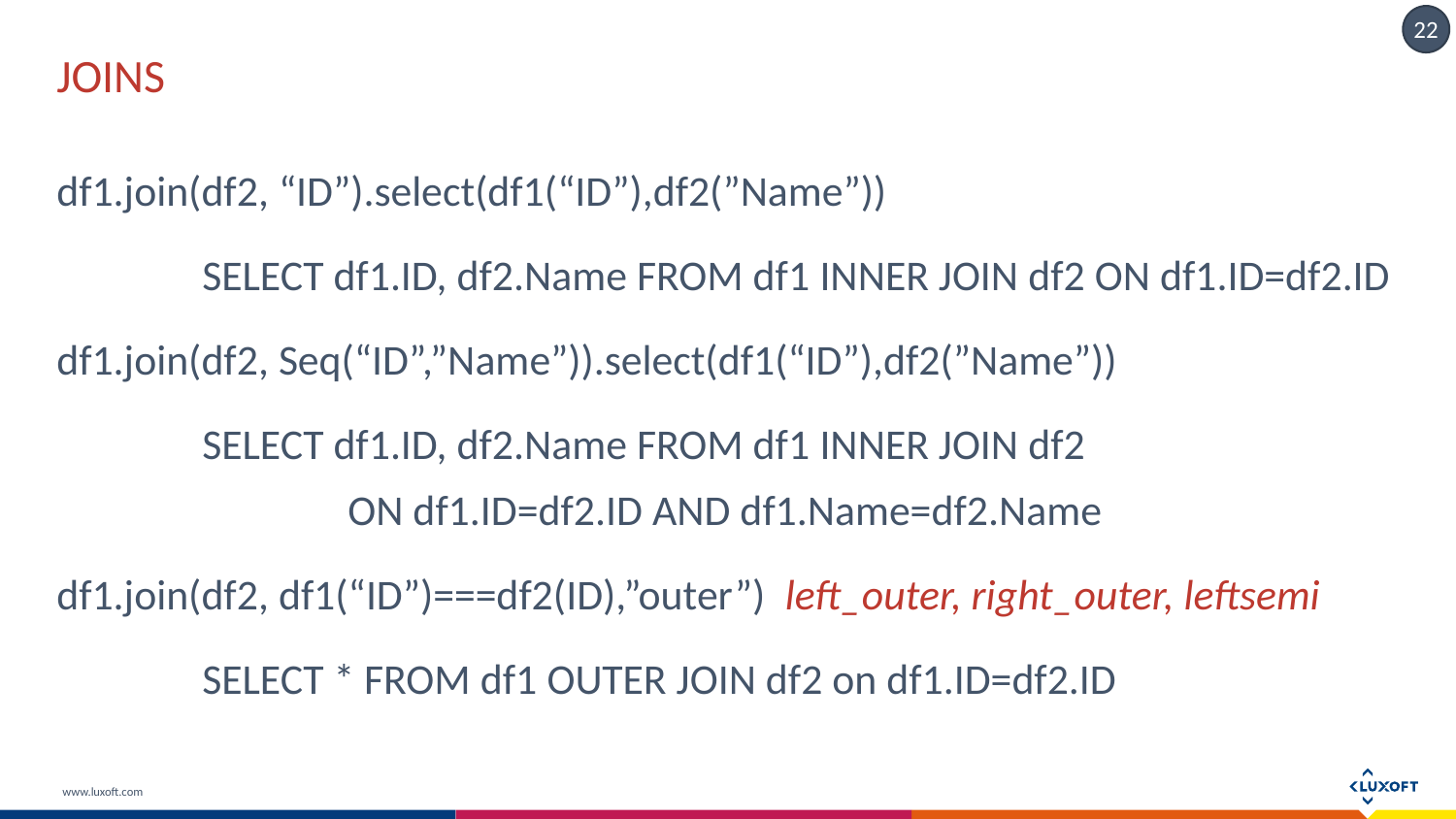

# JOINs
df1.join(df2, “ID”).select(df1(“ID”),df2(”Name”))
	SELECT df1.ID, df2.Name FROM df1 INNER JOIN df2 ON df1.ID=df2.ID
df1.join(df2, Seq(“ID”,”Name”)).select(df1(“ID”),df2(”Name”))
	SELECT df1.ID, df2.Name FROM df1 INNER JOIN df2
		ON df1.ID=df2.ID AND df1.Name=df2.Name
df1.join(df2, df1(“ID”)===df2(ID),”outer”)  left_outer, right_outer, leftsemi
	SELECT * FROM df1 OUTER JOIN df2 on df1.ID=df2.ID